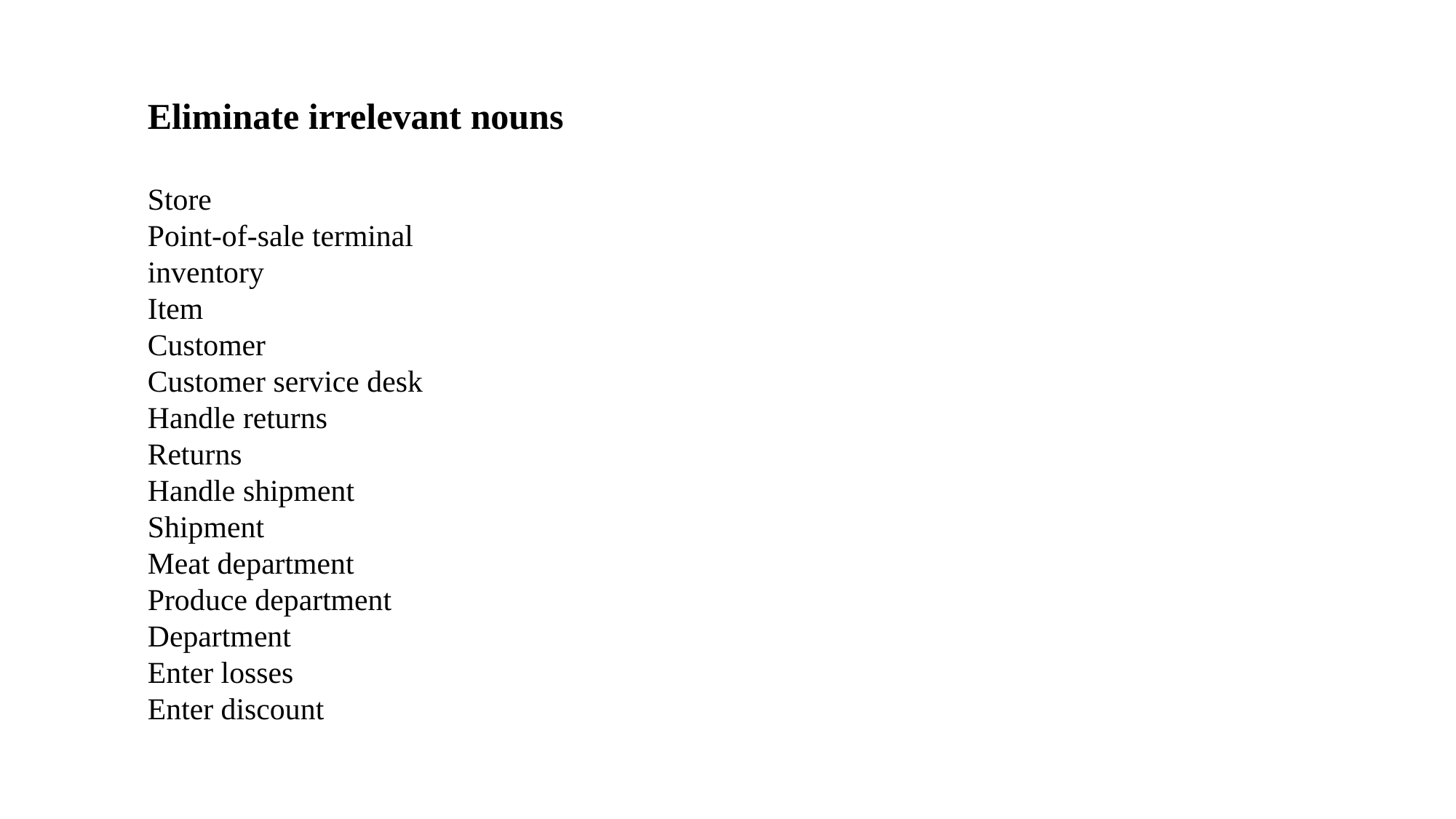

Eliminate irrelevant nouns

Store
Point-of-sale terminal
inventory
Item
Customer
Customer service desk
Handle returns
Returns
Handle shipment
Shipment
Meat department
Produce department
Department
Enter losses
Enter discount